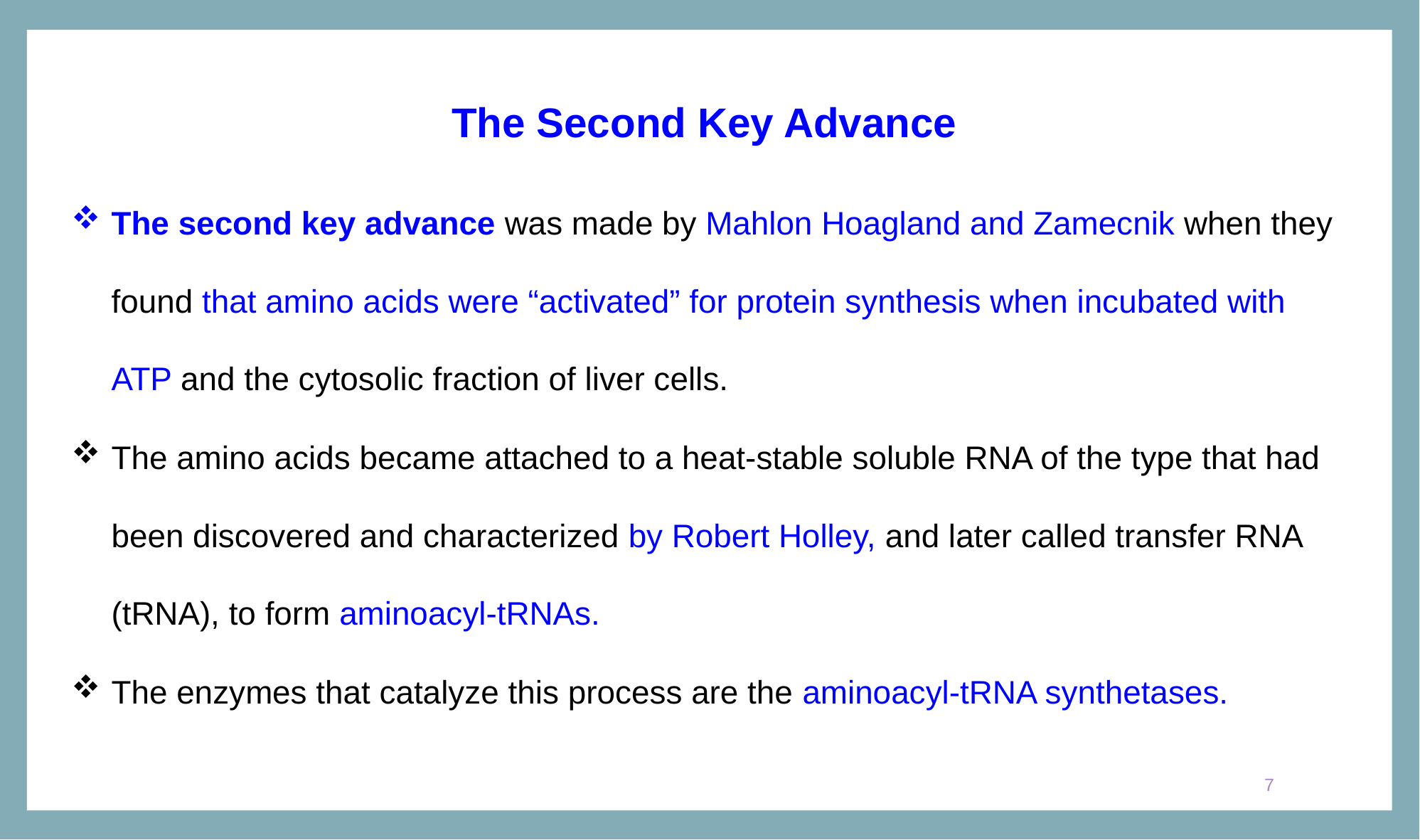

The Second Key Advance
The second key advance was made by Mahlon Hoagland and Zamecnik when they found that amino acids were “activated” for protein synthesis when incubated with ATP and the cytosolic fraction of liver cells.
The amino acids became attached to a heat-stable soluble RNA of the type that had been discovered and characterized by Robert Holley, and later called transfer RNA (tRNA), to form aminoacyl-tRNAs.
The enzymes that catalyze this process are the aminoacyl-tRNA synthetases.
7